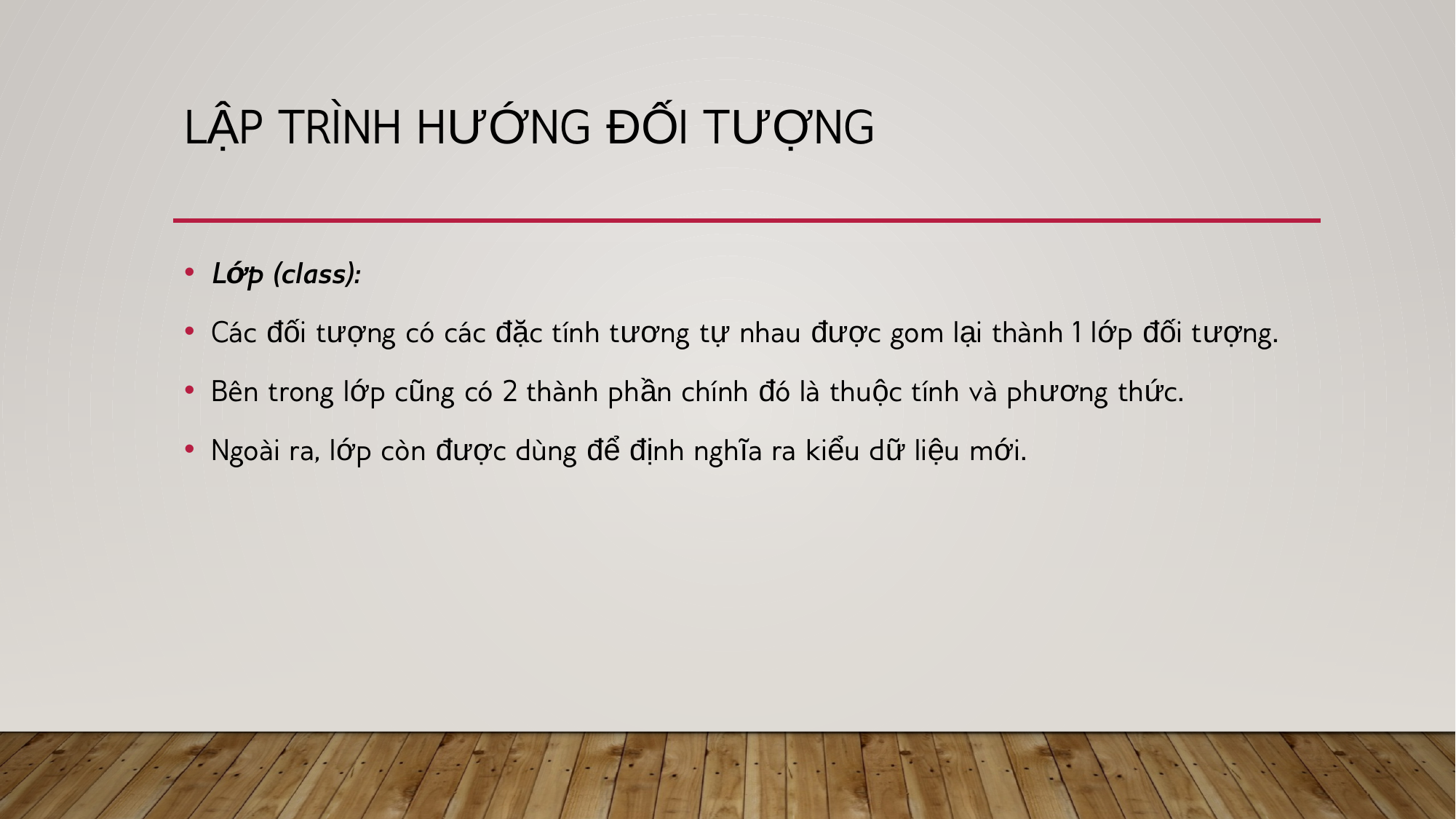

# Lập trình hướng đối tượng
Lớp (class):
Các đối tượng có các đặc tính tương tự nhau được gom lại thành 1 lớp đối tượng.
Bên trong lớp cũng có 2 thành phần chính đó là thuộc tính và phương thức.
Ngoài ra, lớp còn được dùng để định nghĩa ra kiểu dữ liệu mới.